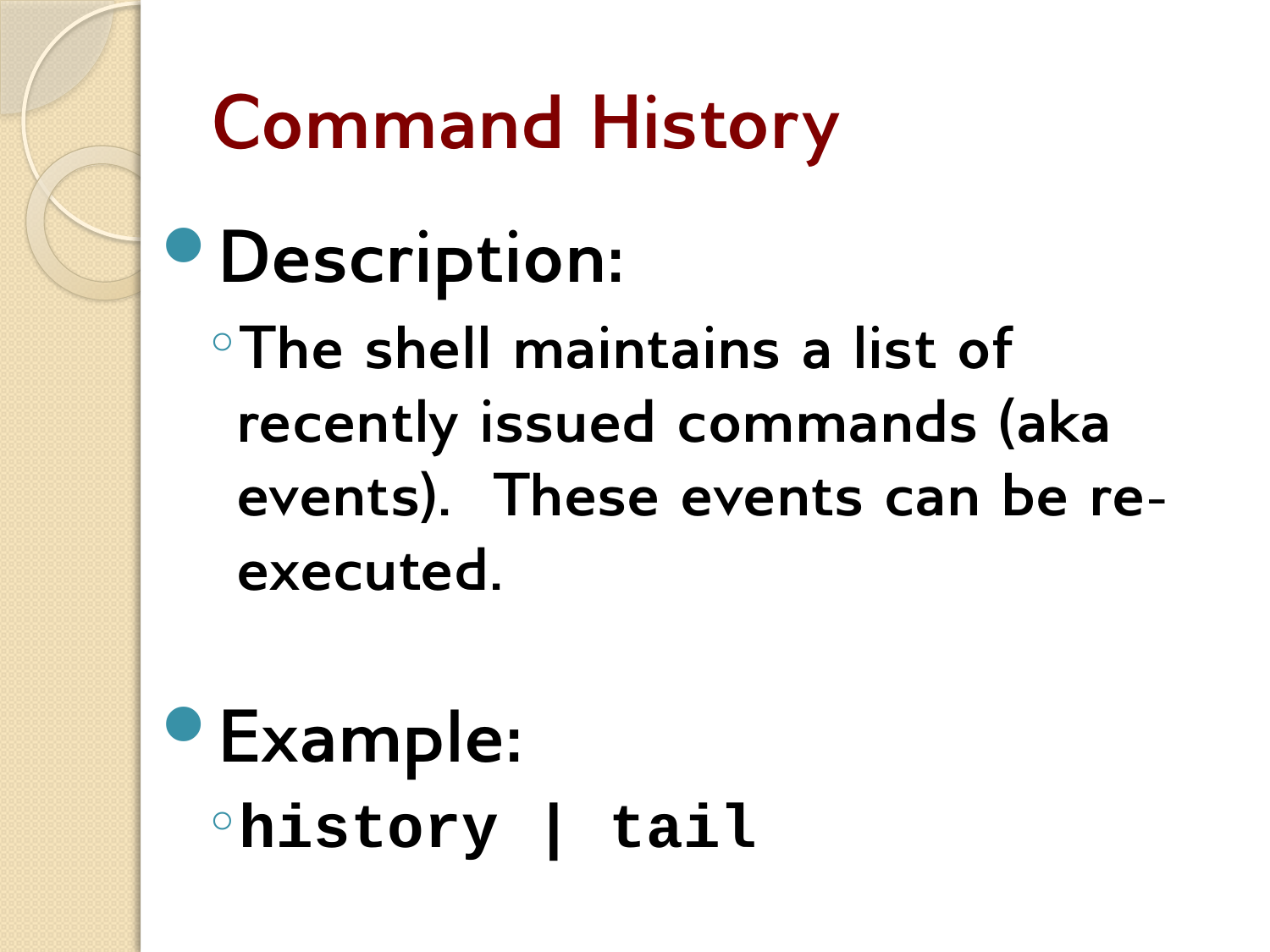

# Command History
Description:
The shell maintains a list of recently issued commands (aka events).  These events can be re-executed.
Example:
history | tail